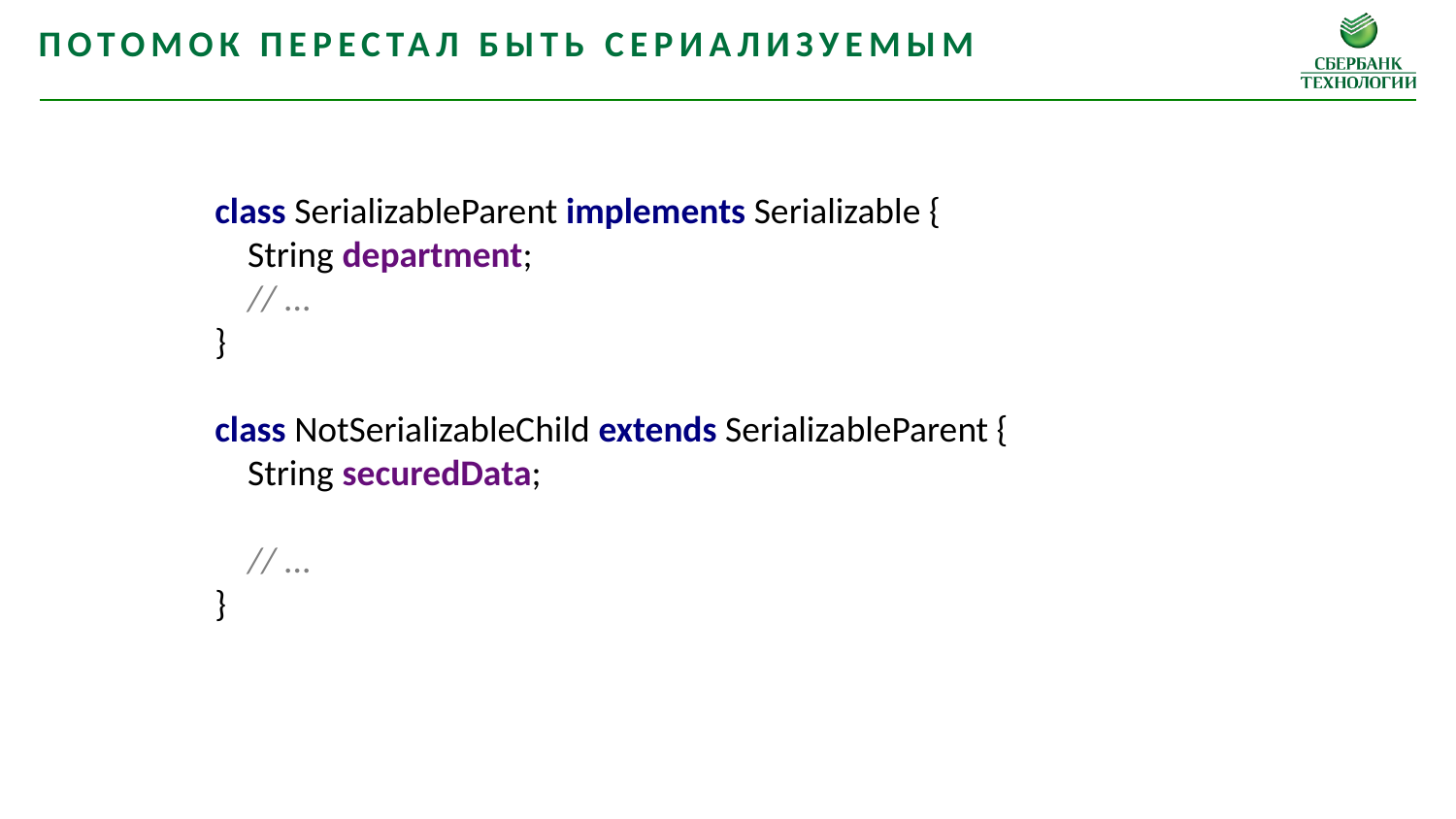

Потомок перестал быть сериализуемым
class SerializableParent implements Serializable {
    String department;
    // ...
}
class NotSerializableChild extends SerializableParent {
    String securedData;
    // ...
}